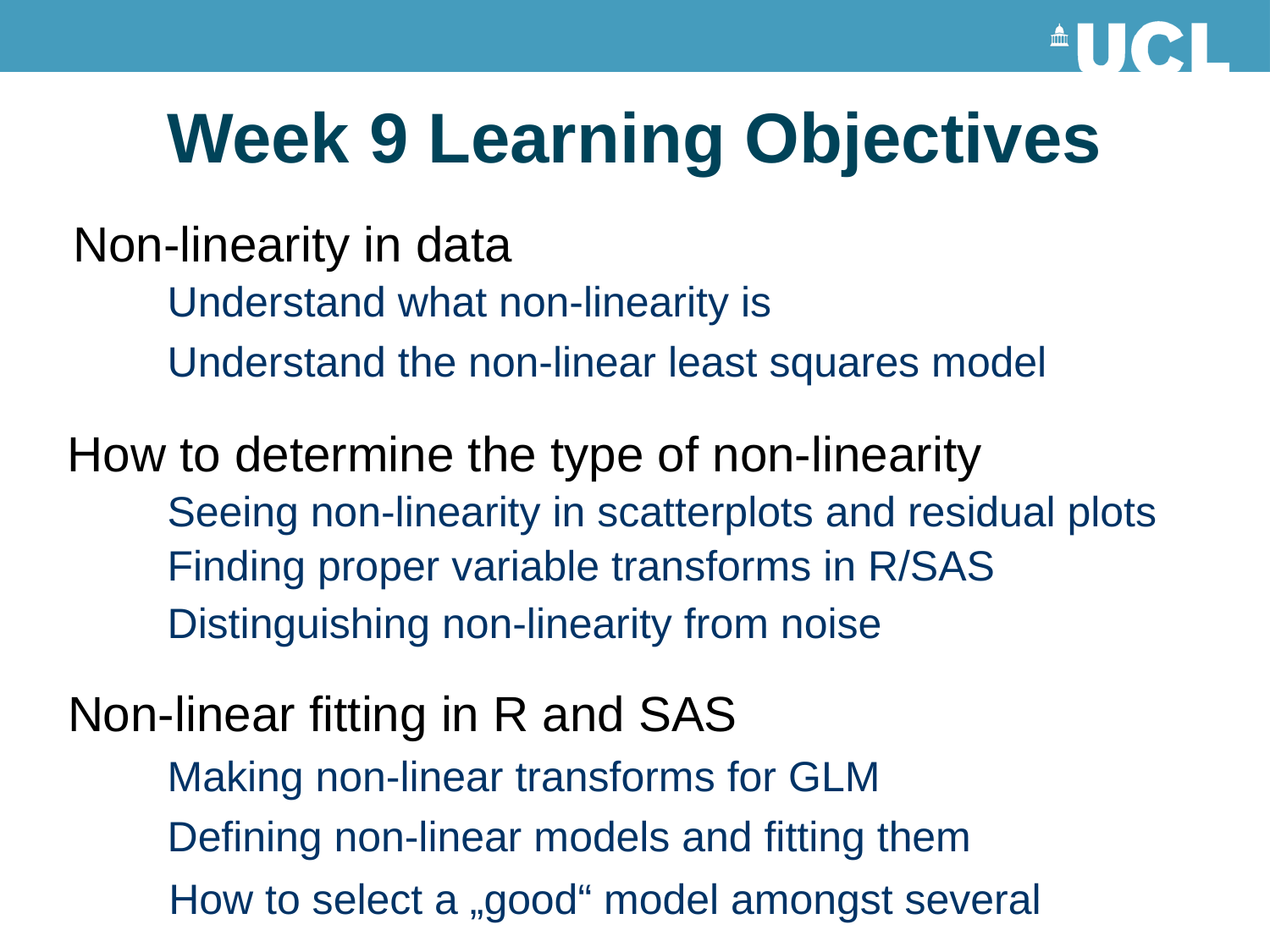

# Week 9 Learning Objectives
Non-linearity in data
Understand what non-linearity is
Understand the non-linear least squares model
How to determine the type of non-linearity
Seeing non-linearity in scatterplots and residual plots
Finding proper variable transforms in R/SAS
Distinguishing non-linearity from noise
Non-linear fitting in R and SAS
Making non-linear transforms for GLM
Defining non-linear models and fitting them
How to select a „good“ model amongst several